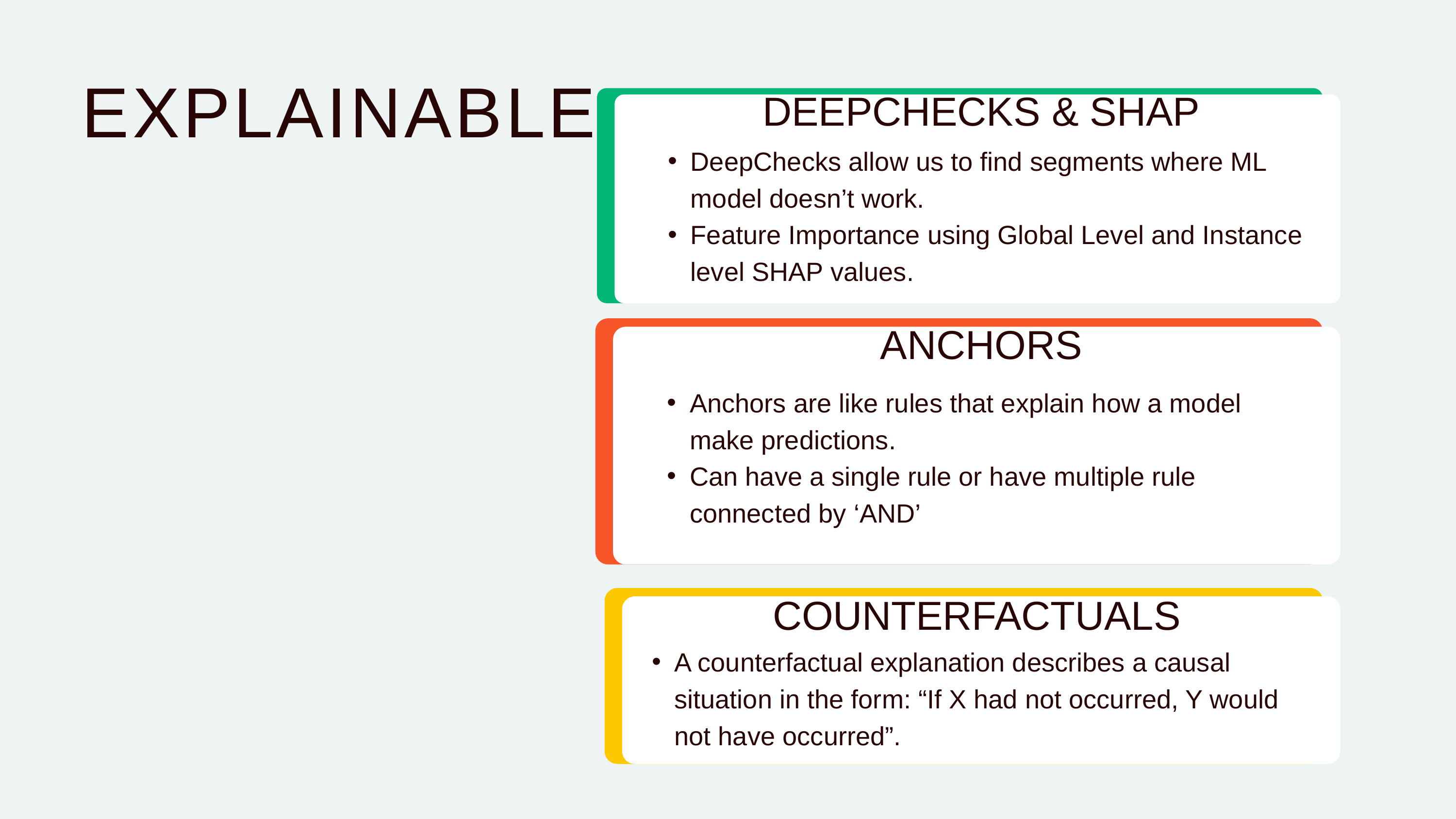

EXPLAINABLE AI

DEEPCHECKS & SHAP

DeepChecks allow us to find segments where ML model doesn’t work.
Feature Importance using Global Level and Instance level SHAP values.

ANCHORS
Anchors are like rules that explain how a model make predictions.
Can have a single rule or have multiple rule connected by ‘AND’

COUNTERFACTUALS
A counterfactual explanation describes a causal situation in the form: “If X had not occurred, Y would not have occurred”.